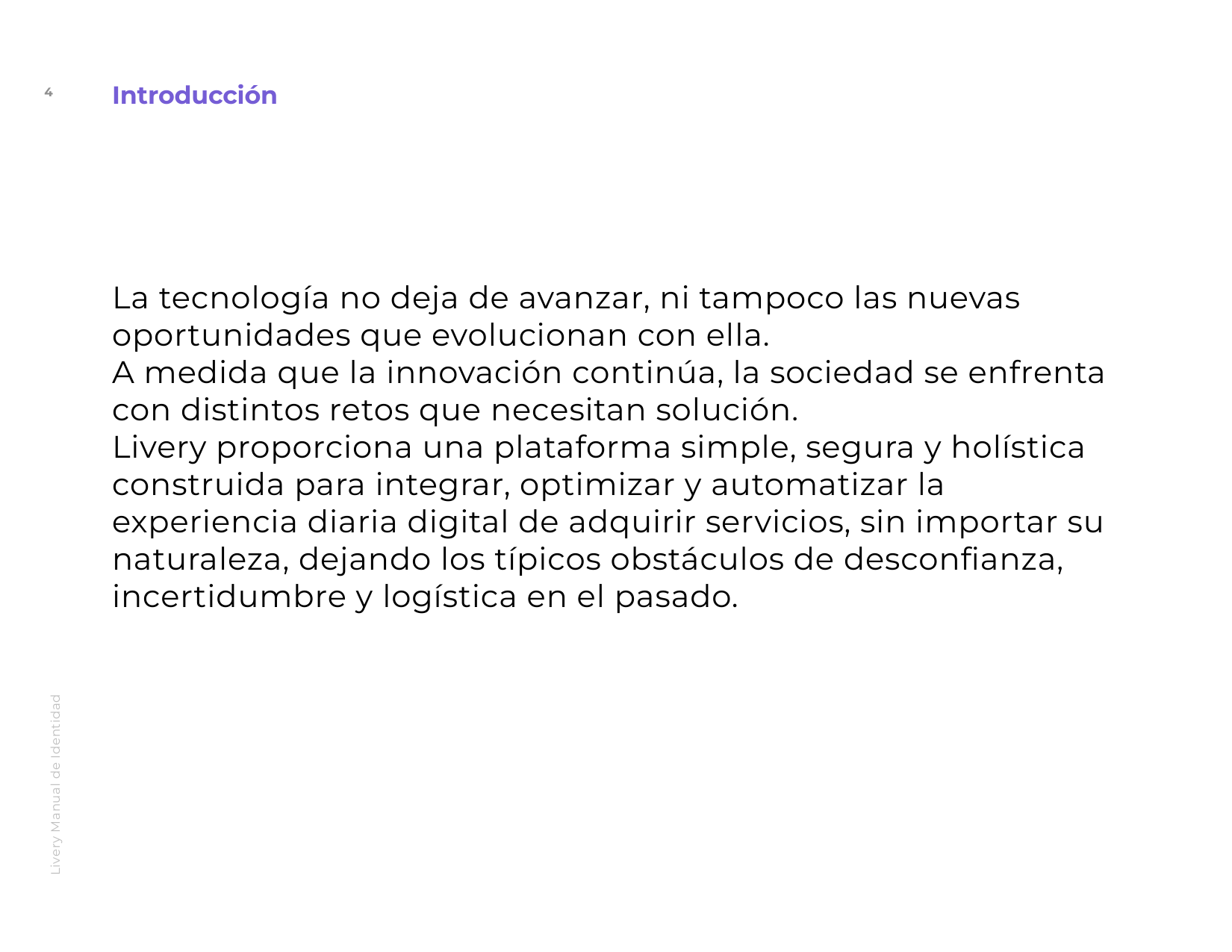

Introducción
4
La tecnología no deja de avanzar, ni tampoco las nuevas oportunidades que evolucionan con ella.
A medida que la innovación continúa, la sociedad se enfrenta con distintos retos que necesitan solución.
Livery proporciona una plataforma simple, segura y holística construida para integrar, optimizar y automatizar la experiencia diaria digital de adquirir servicios, sin importar su naturaleza, dejando los típicos obstáculos de desconfianza, incertidumbre y logística en el pasado.

Livery Manual de Identidad